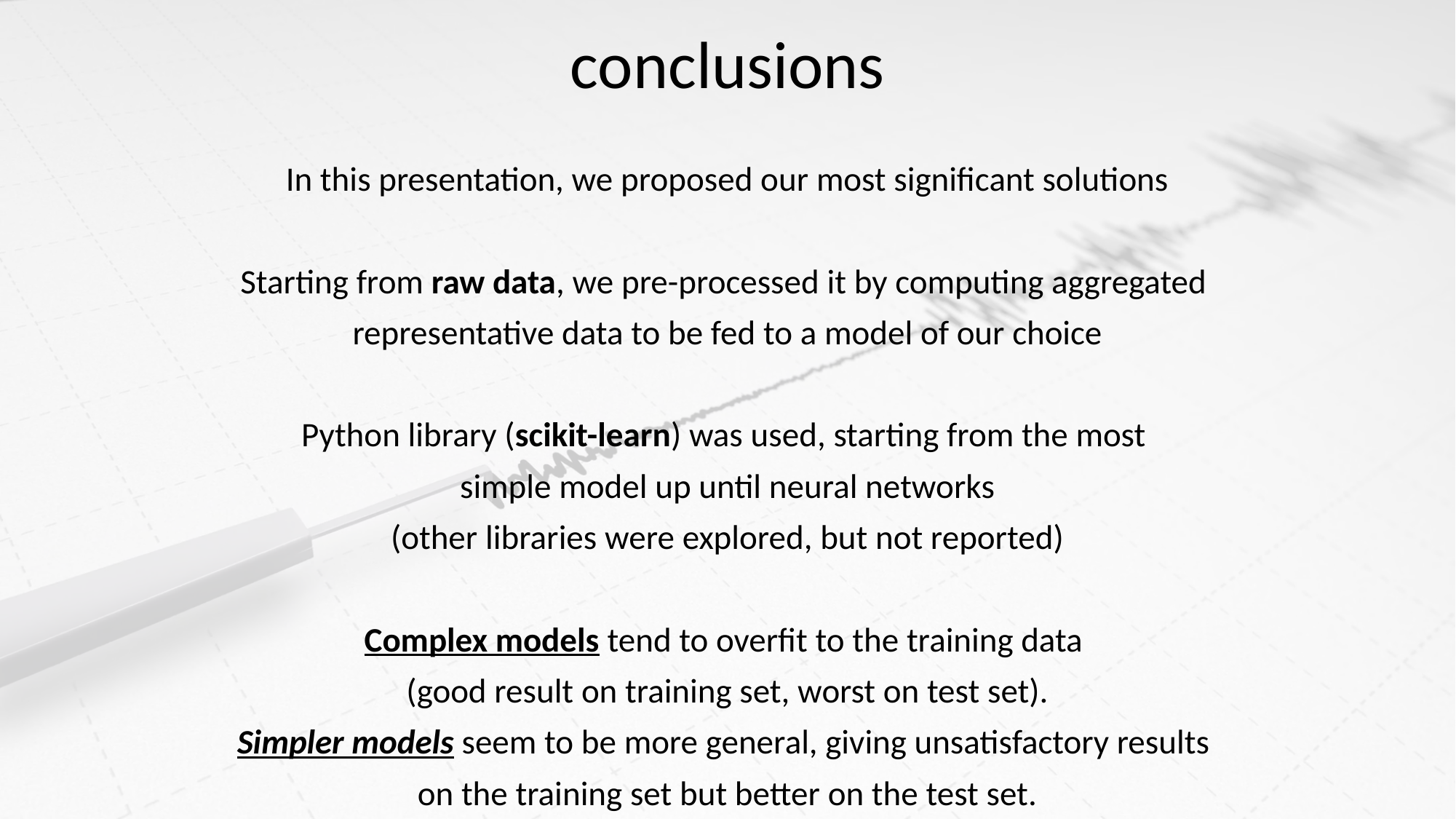

conclusions
In this presentation, we proposed our most significant solutions

Starting from raw data, we pre-processed it by computing aggregated
representative data to be fed to a model of our choice

Python library (scikit-learn) was used, starting from the most
simple model up until neural networks
(other libraries were explored, but not reported)

Complex models tend to overfit to the training data
(good result on training set, worst on test set).
Simpler models seem to be more general, giving unsatisfactory results
on the training set but better on the test set.